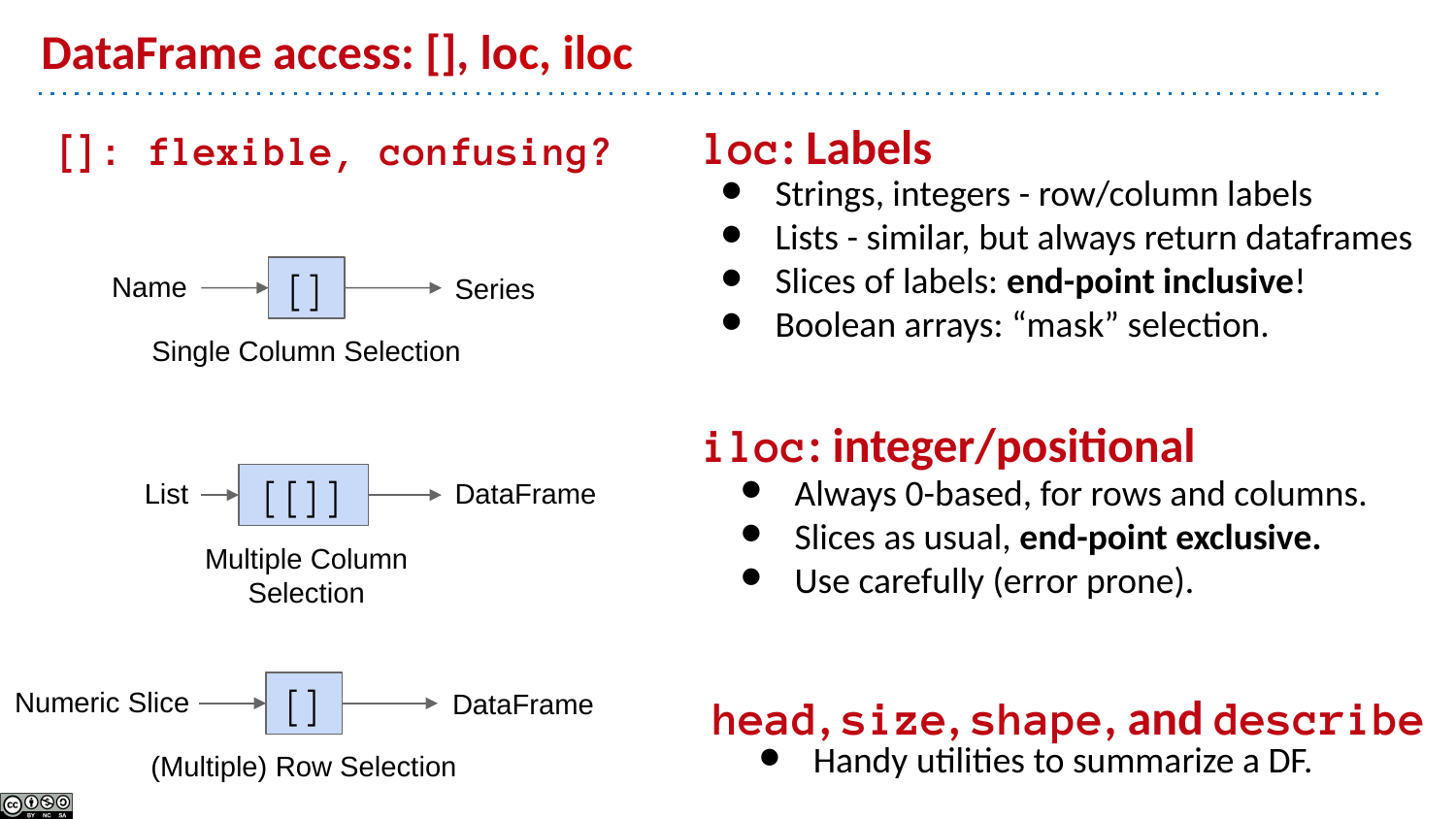

# DataFrame access: [], loc, iloc
[]: flexible, confusing?
loc: Labels
Strings, integers - row/column labels
Lists - similar, but always return dataframes
Slices of labels: end-point inclusive!
Boolean arrays: “mask” selection.
Name
[]
Series
Single Column Selection
iloc: integer/positional
Always 0-based, for rows and columns.
Slices as usual, end-point exclusive.
Use carefully (error prone).
List
DataFrame
[[]]
Multiple Column Selection
Numeric Slice
head, size, shape, and describe
[]
DataFrame
Handy utilities to summarize a DF.
(Multiple) Row Selection